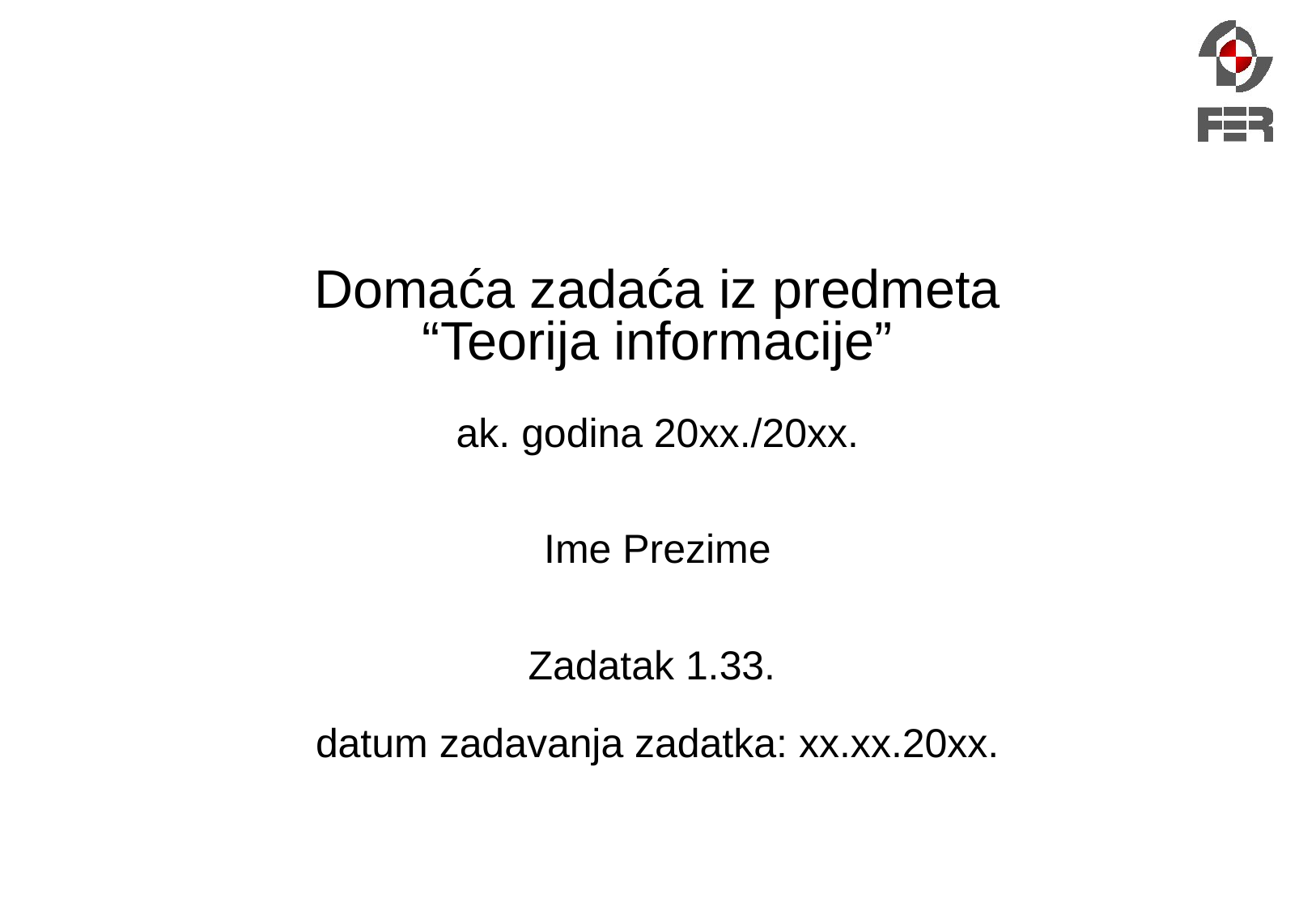

# Domaća zadaća iz predmeta “Teorija informacije” ak. godina 20xx./20xx. Ime Prezime Zadatak 1.33. datum zadavanja zadatka: xx.xx.20xx.